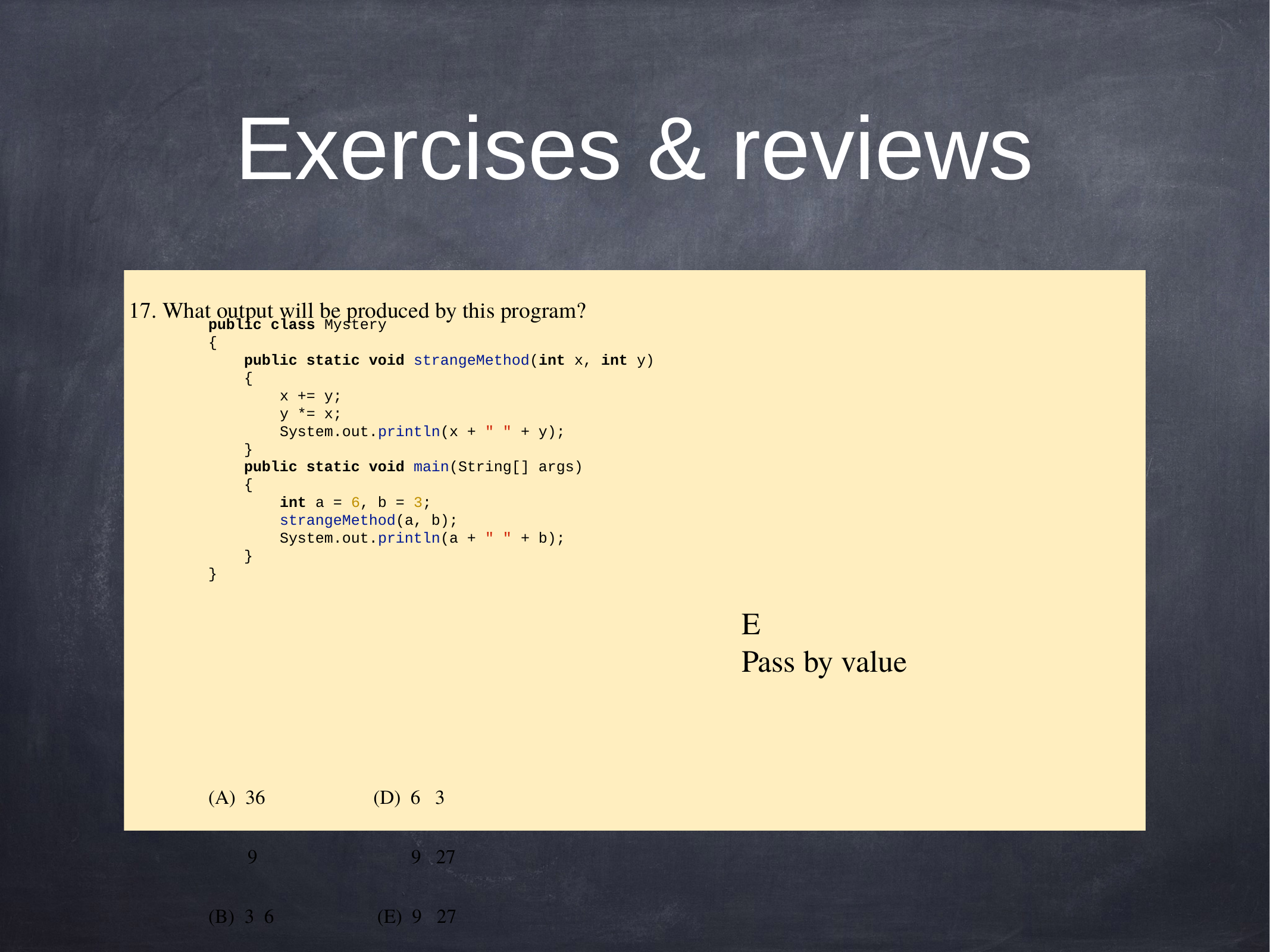

# Exercises & reviews
17. What output will be produced by this program?

(A)  36                      (D)  6   3
        9                               9   27
(B)  3  6                     (E)  9   27
       9                                6   3
(C)  9  27
       9  27
public class Mystery
{
    public static void strangeMethod(int x, int y)
    {
        x += y;
        y *= x;
        System.out.println(x + " " + y);
    }
    public static void main(String[] args)
    {
        int a = 6, b = 3;
        strangeMethod(a, b);
        System.out.println(a + " " + b);
    }
}
E
Pass by value